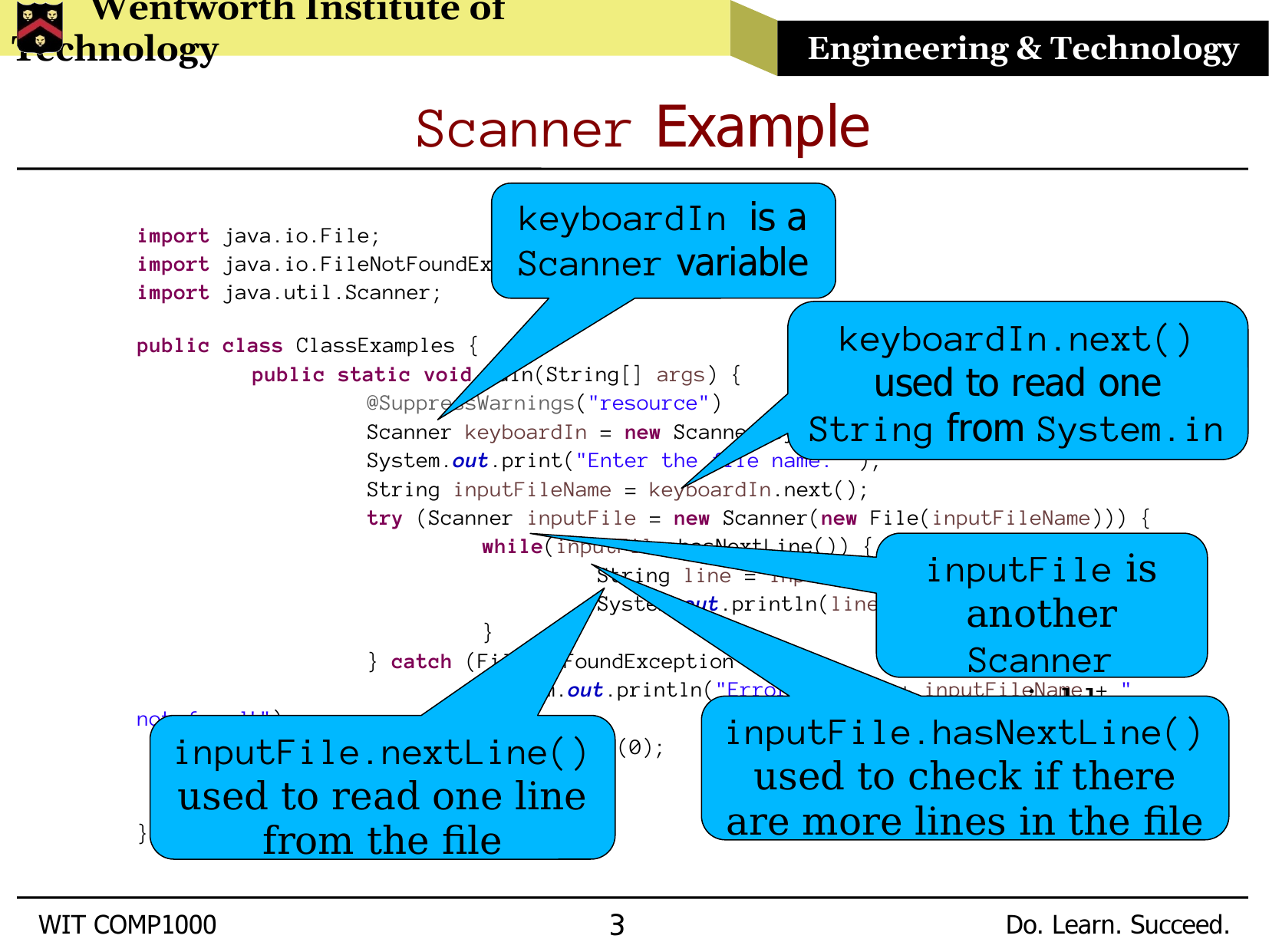

# Scanner Example
keyboardIn is a Scanner variable
import java.io.File;
import java.io.FileNotFoundException;
import java.util.Scanner;

public class ClassExamples {
	public static void main(String[] args) {
		@SuppressWarnings("resource")
		Scanner keyboardIn = new Scanner(System.in);
		System.out.print("Enter the file name: ");
		String inputFileName = keyboardIn.next();
		try (Scanner inputFile = new Scanner(new File(inputFileName))) {
			while(inputFile.hasNextLine()) {
				String line = inputFile.nextLine();
				System.out.println(line);
			}
		} catch (FileNotFoundException ex) {
			System.out.println("Error! File " + inputFileName + " not found!");
			System.exit(0);
		}
	}
}
keyboardIn.next() used to read one String from System.in
inputFile is another Scanner variable
inputFile.hasNextLine() used to check if there are more lines in the file
inputFile.nextLine() used to read one line from the file